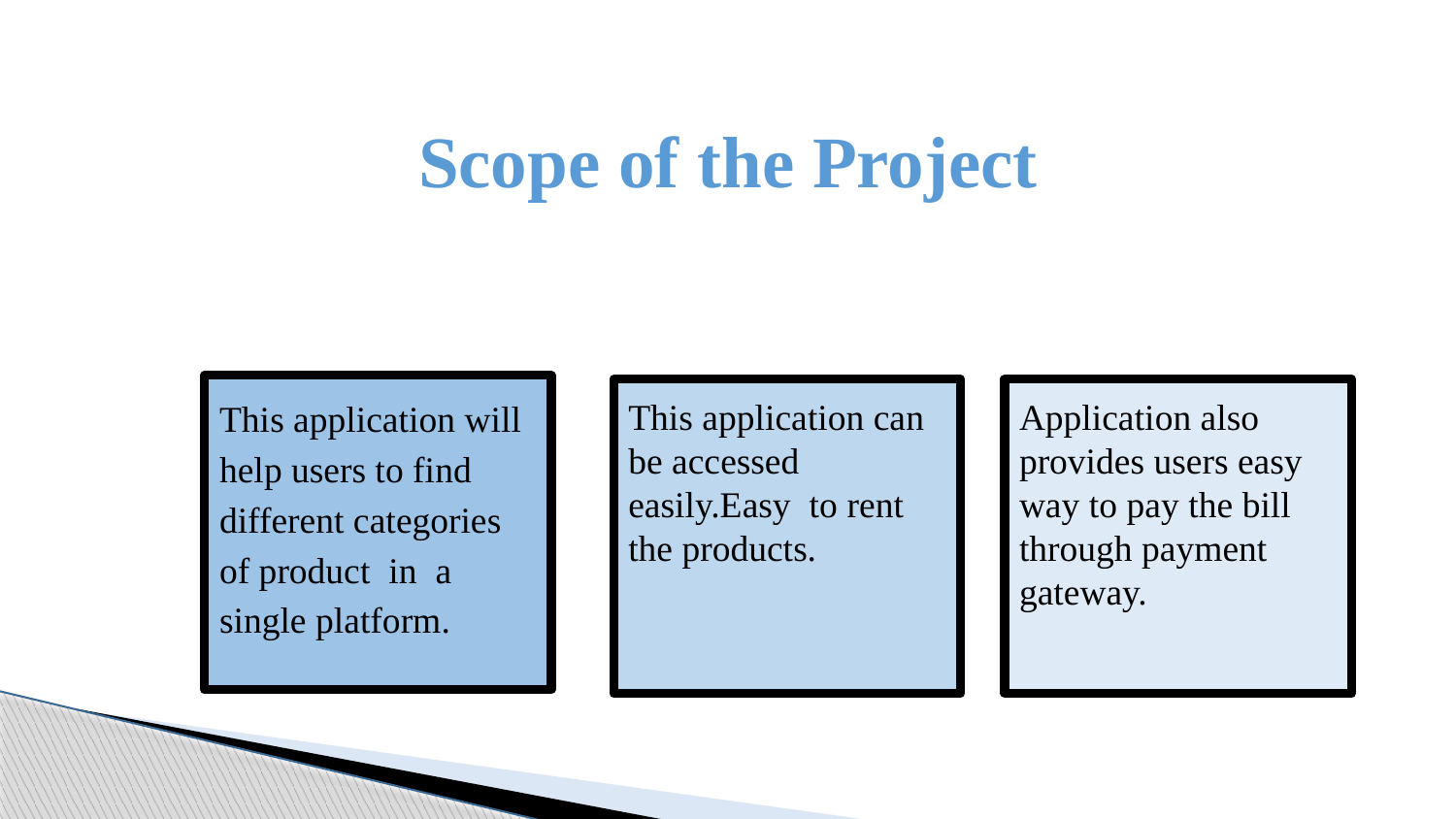

# Scope of the Project
This application will help users to find different categories of product  in  a single platform.
This application can be accessed easily.Easy  to rent the products.

Application also provides users easy way to pay the bill through payment gateway.

5